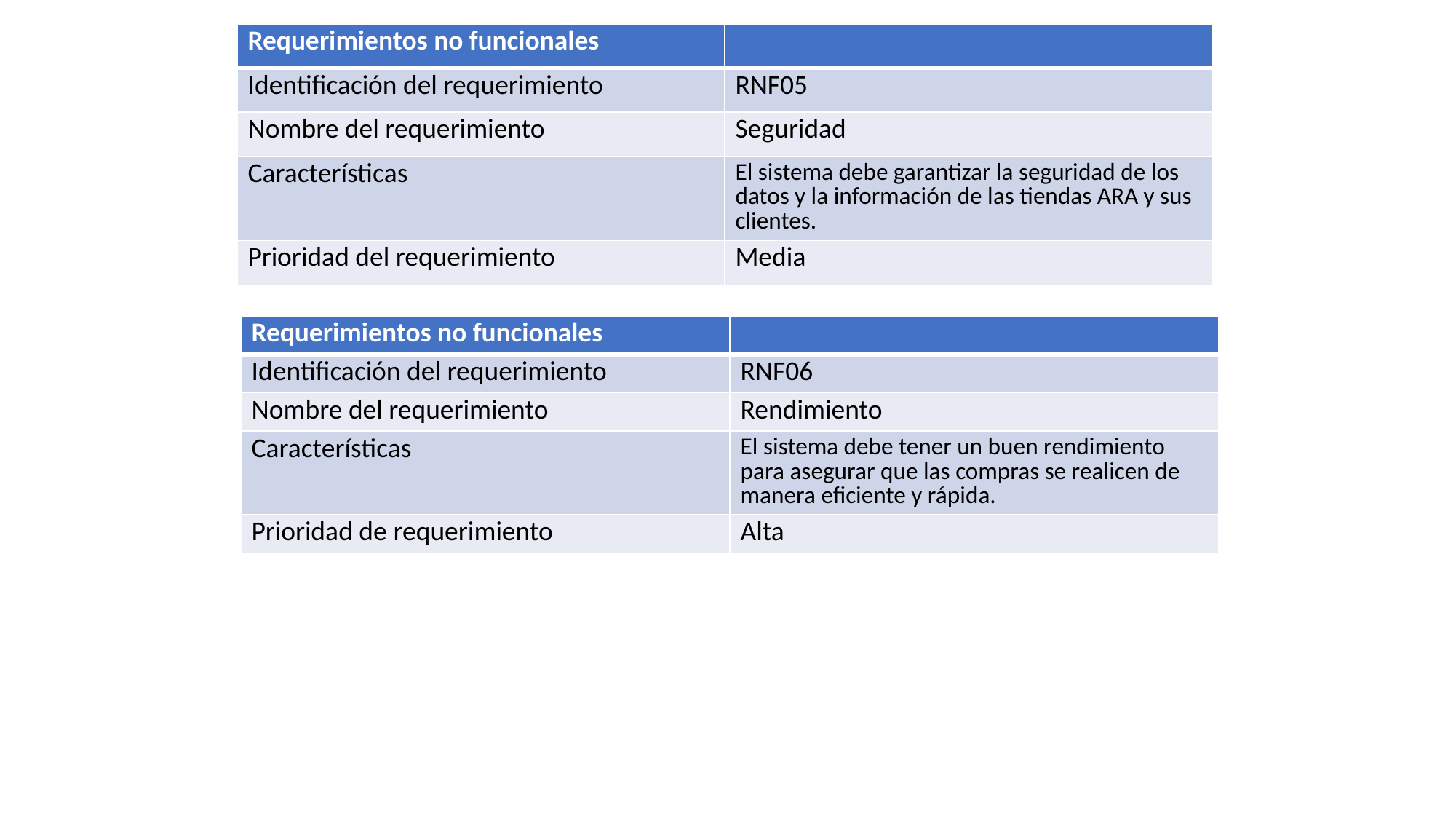

| Requerimientos no funcionales |  |
| --- | --- |
| Identificación del requerimiento | RNF05 |
| Nombre del requerimiento | Seguridad |
| Características | El sistema debe garantizar la seguridad de los datos y la información de las tiendas ARA y sus clientes. |
| Prioridad del requerimiento | Media |
| Requerimientos no funcionales​ | ​ |
| --- | --- |
| Identificación del requerimiento​ | RNF06 |
| Nombre del requerimiento​ | Rendimiento |
| Características​ | El sistema debe tener un buen rendimiento para asegurar que las compras se realicen de manera eficiente y rápida. |
| Prioridad de requerimiento​ | ​Alta |